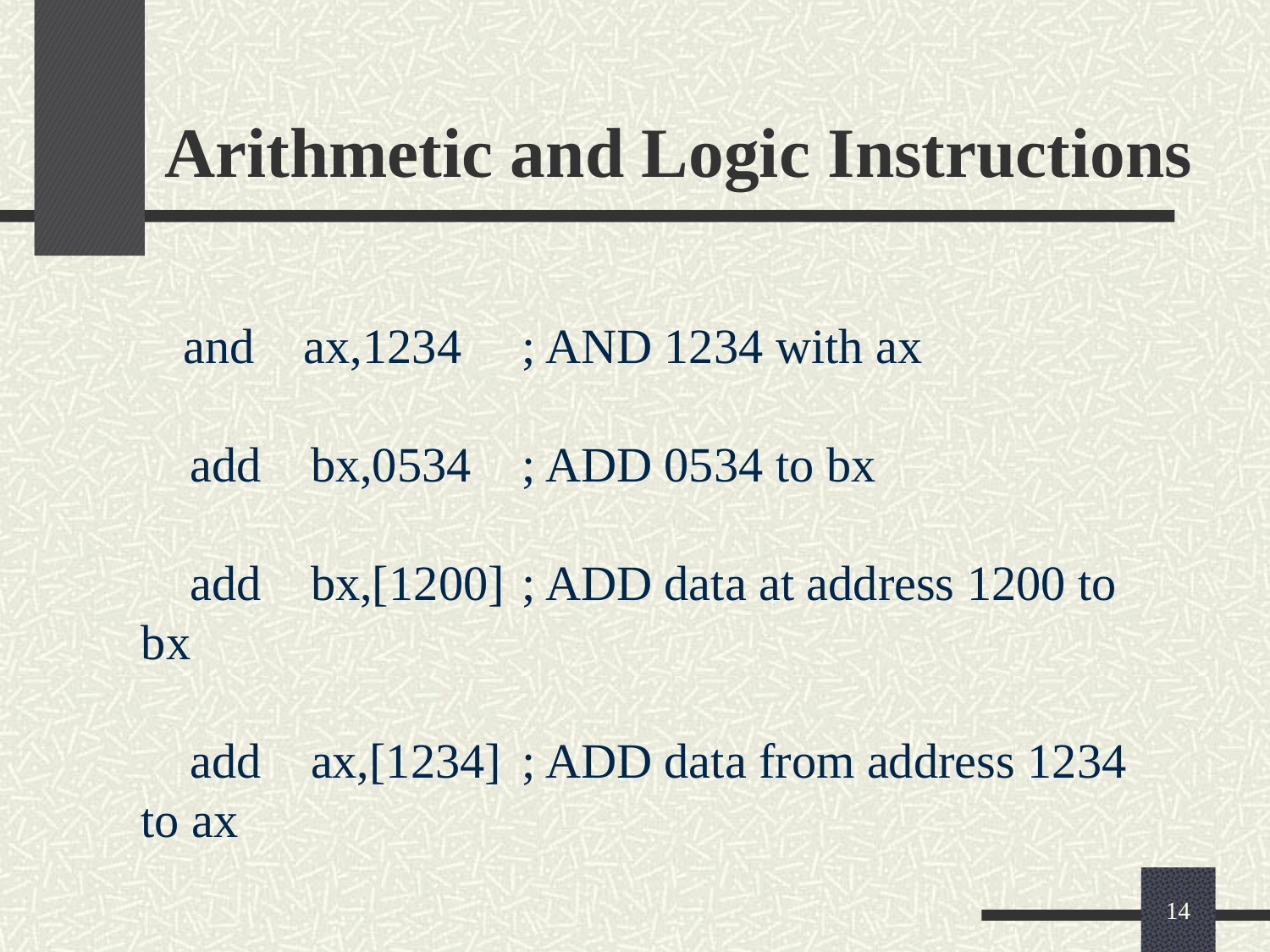

# Arithmetic and Logic Instructions

    and    ax,1234    	; AND 1234 with ax

    add    bx,0534   	; ADD 0534 to bx

    add    bx,[1200]	; ADD data at address 1200 to bx

    add    ax,[1234]	; ADD data from address 1234 to ax
14